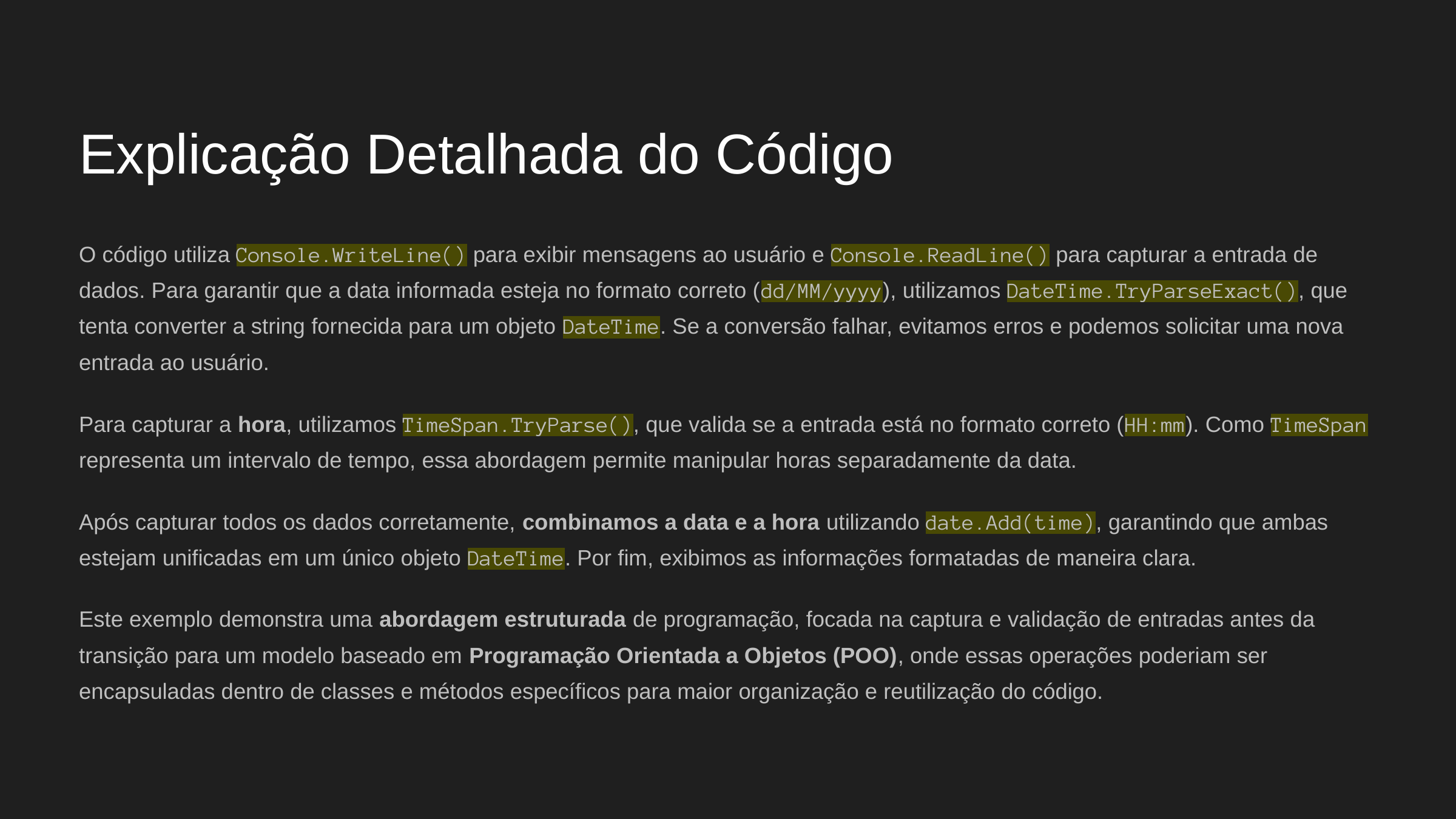

Explicação Detalhada do Código
O código utiliza Console.WriteLine() para exibir mensagens ao usuário e Console.ReadLine() para capturar a entrada de dados. Para garantir que a data informada esteja no formato correto (dd/MM/yyyy), utilizamos DateTime.TryParseExact(), que tenta converter a string fornecida para um objeto DateTime. Se a conversão falhar, evitamos erros e podemos solicitar uma nova entrada ao usuário.
Para capturar a hora, utilizamos TimeSpan.TryParse(), que valida se a entrada está no formato correto (HH:mm). Como TimeSpan representa um intervalo de tempo, essa abordagem permite manipular horas separadamente da data.
Após capturar todos os dados corretamente, combinamos a data e a hora utilizando date.Add(time), garantindo que ambas estejam unificadas em um único objeto DateTime. Por fim, exibimos as informações formatadas de maneira clara.
Este exemplo demonstra uma abordagem estruturada de programação, focada na captura e validação de entradas antes da transição para um modelo baseado em Programação Orientada a Objetos (POO), onde essas operações poderiam ser encapsuladas dentro de classes e métodos específicos para maior organização e reutilização do código.